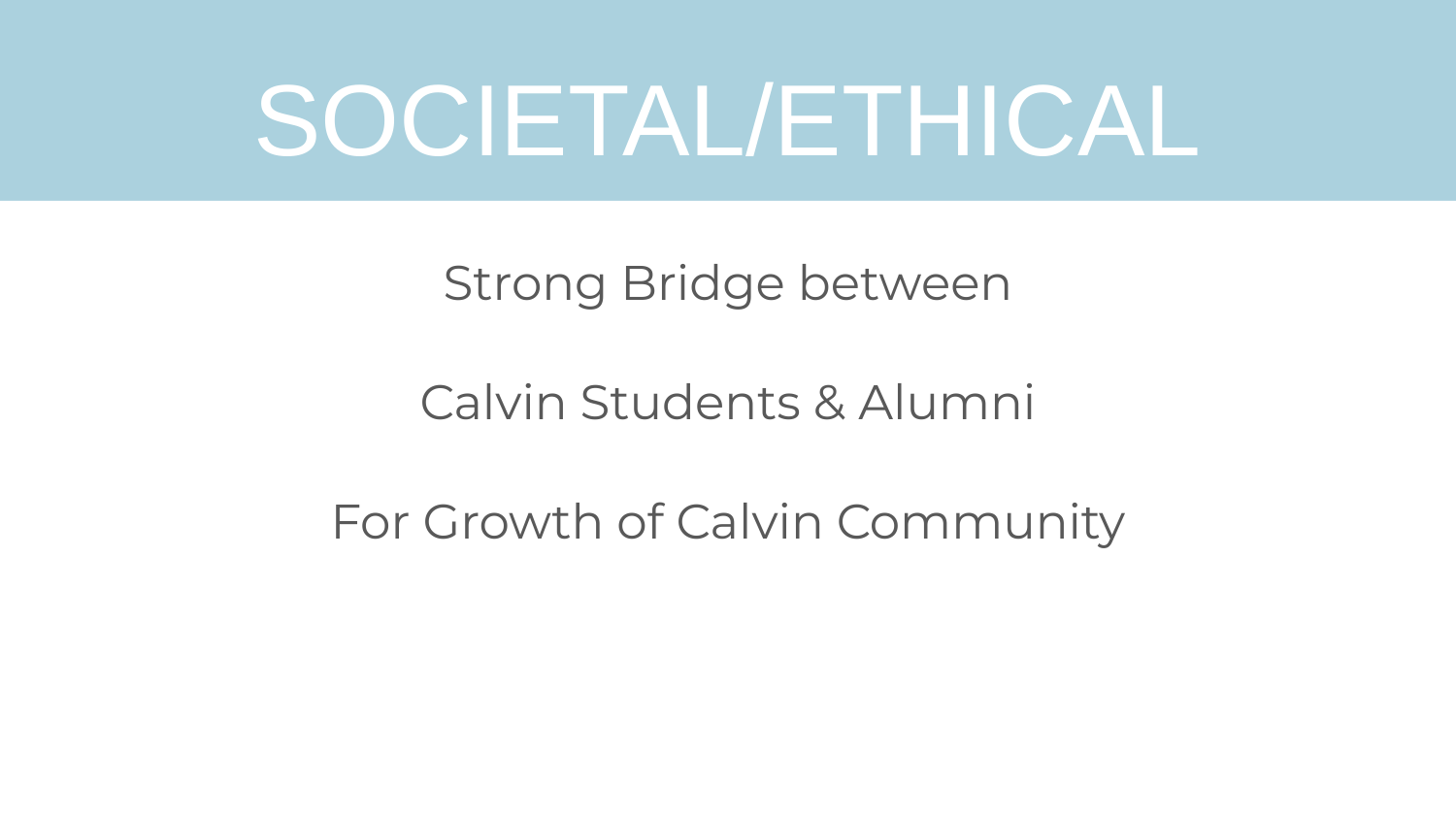

# SOCIETAL/ETHICAL

Strong Bridge between
Calvin Students & Alumni
For Growth of Calvin Community